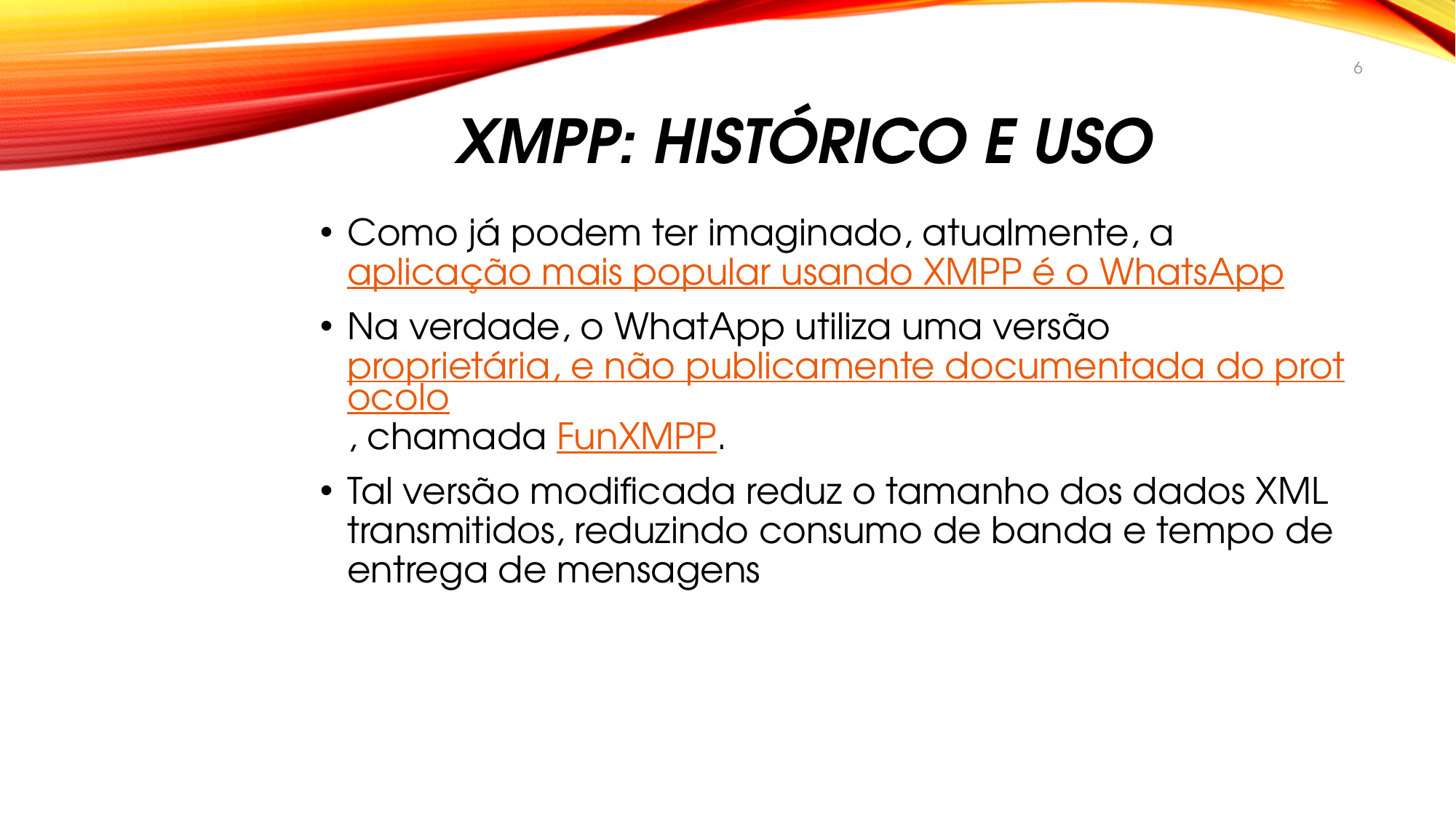

6
# XMPP: Histórico e Uso
Como já podem ter imaginado, atualmente, a aplicação mais popular usando XMPP é o WhatsApp
Na verdade, o WhatApp utiliza uma versão proprietária, e não publicamente documentada do protocolo, chamada FunXMPP.
Tal versão modificada reduz o tamanho dos dados XML transmitidos, reduzindo consumo de banda e tempo de entrega de mensagens